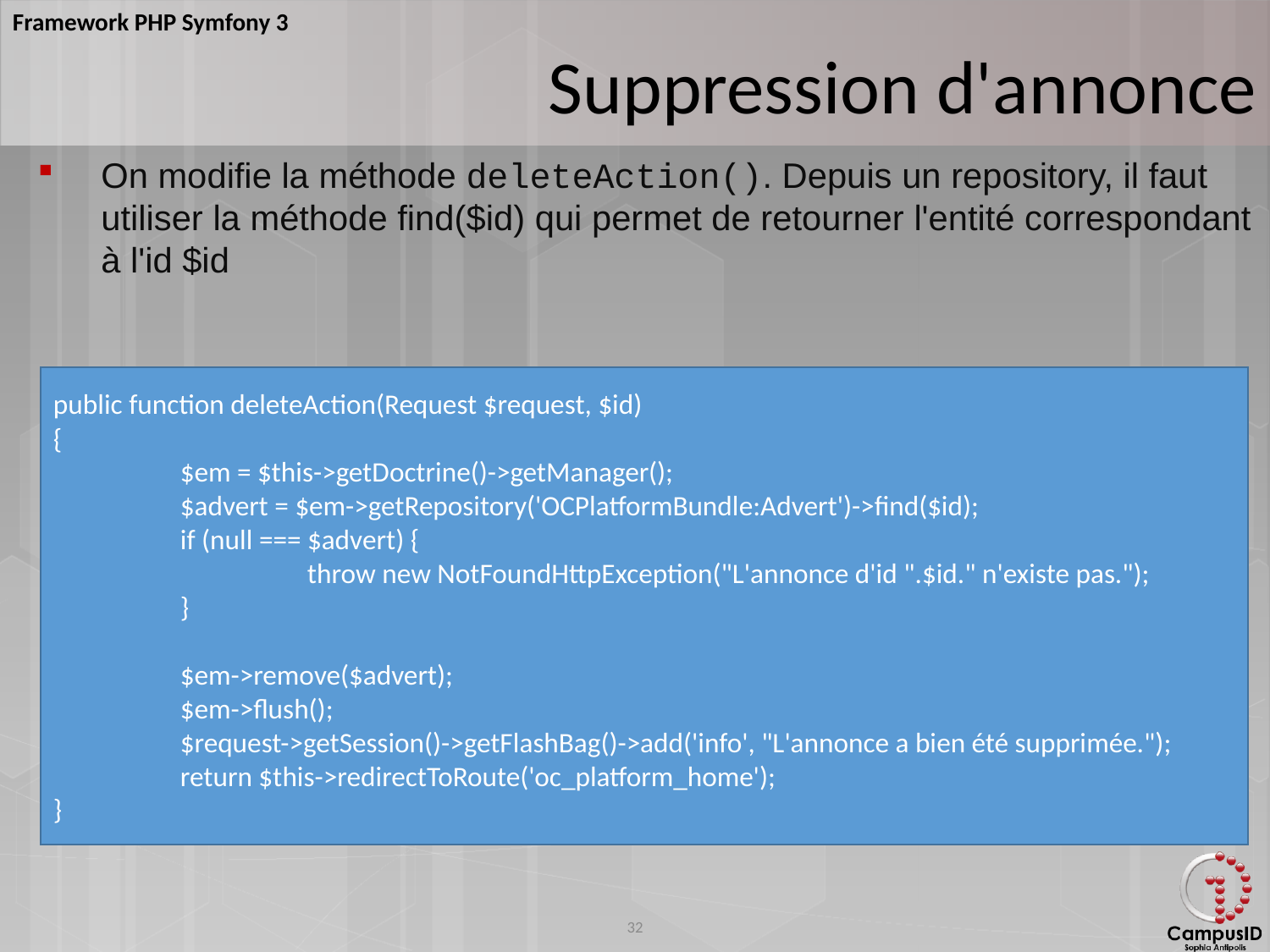

Suppression d'annonce
On modifie la méthode deleteAction(). Depuis un repository, il faut utiliser la méthode find($id) qui permet de retourner l'entité correspondant à l'id $id

public function deleteAction(Request $request, $id)
{
	$em = $this->getDoctrine()->getManager();
	$advert = $em->getRepository('OCPlatformBundle:Advert')->find($id);
	if (null === $advert) {
		throw new NotFoundHttpException("L'annonce d'id ".$id." n'existe pas.");
	}

	$em->remove($advert);
	$em->flush();
	$request->getSession()->getFlashBag()->add('info', "L'annonce a bien été supprimée.");
	return $this->redirectToRoute('oc_platform_home');
}